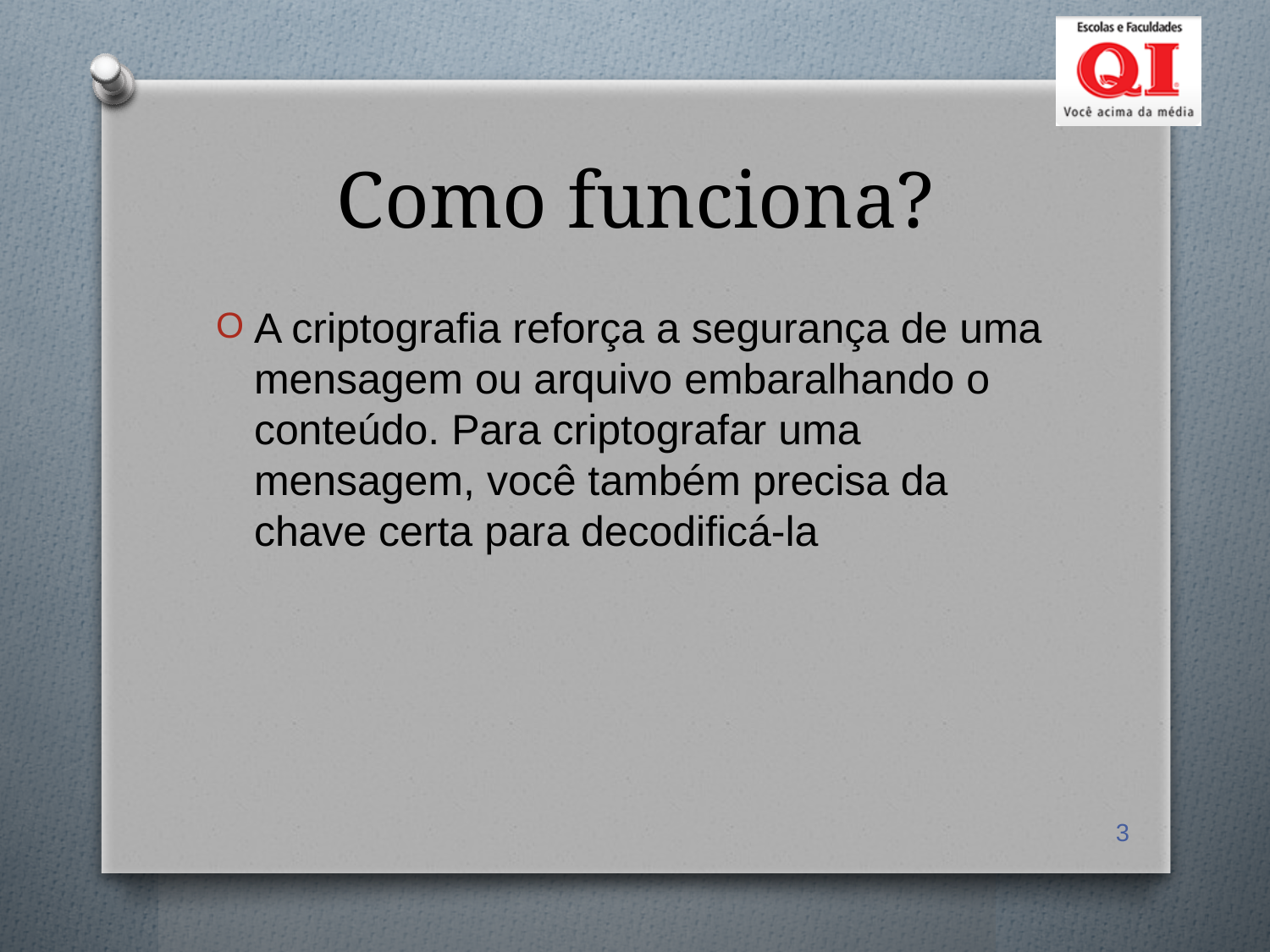

# Como funciona?
A criptografia reforça a segurança de uma mensagem ou arquivo embaralhando o conteúdo. Para criptografar uma mensagem, você também precisa da chave certa para decodificá-la
3